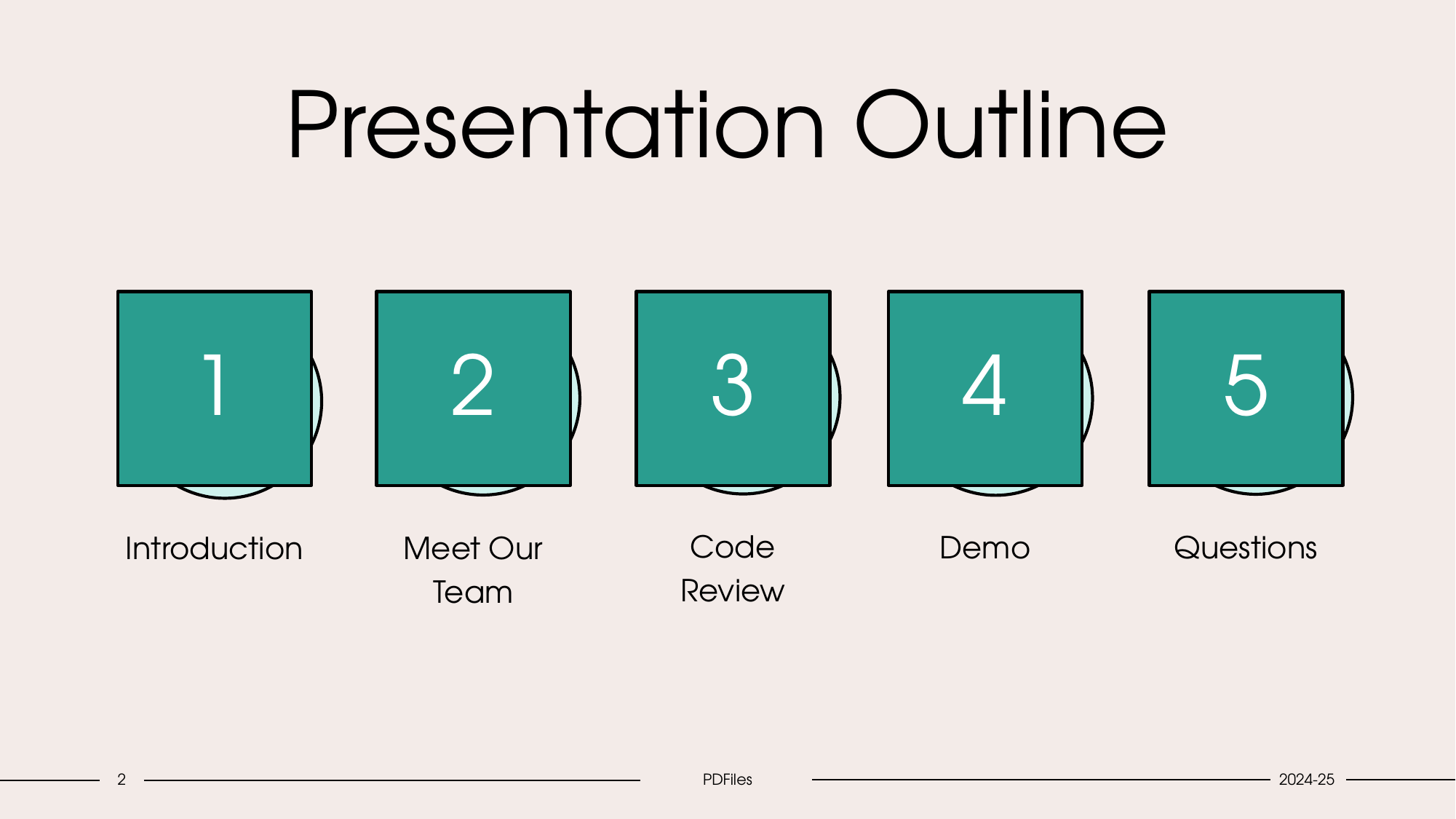

# Presentation Outline
1
2
3
4
5
Code
Review
Demo
Questions

Introduction

Meet Our
Team
2
PDFiles
2024-25